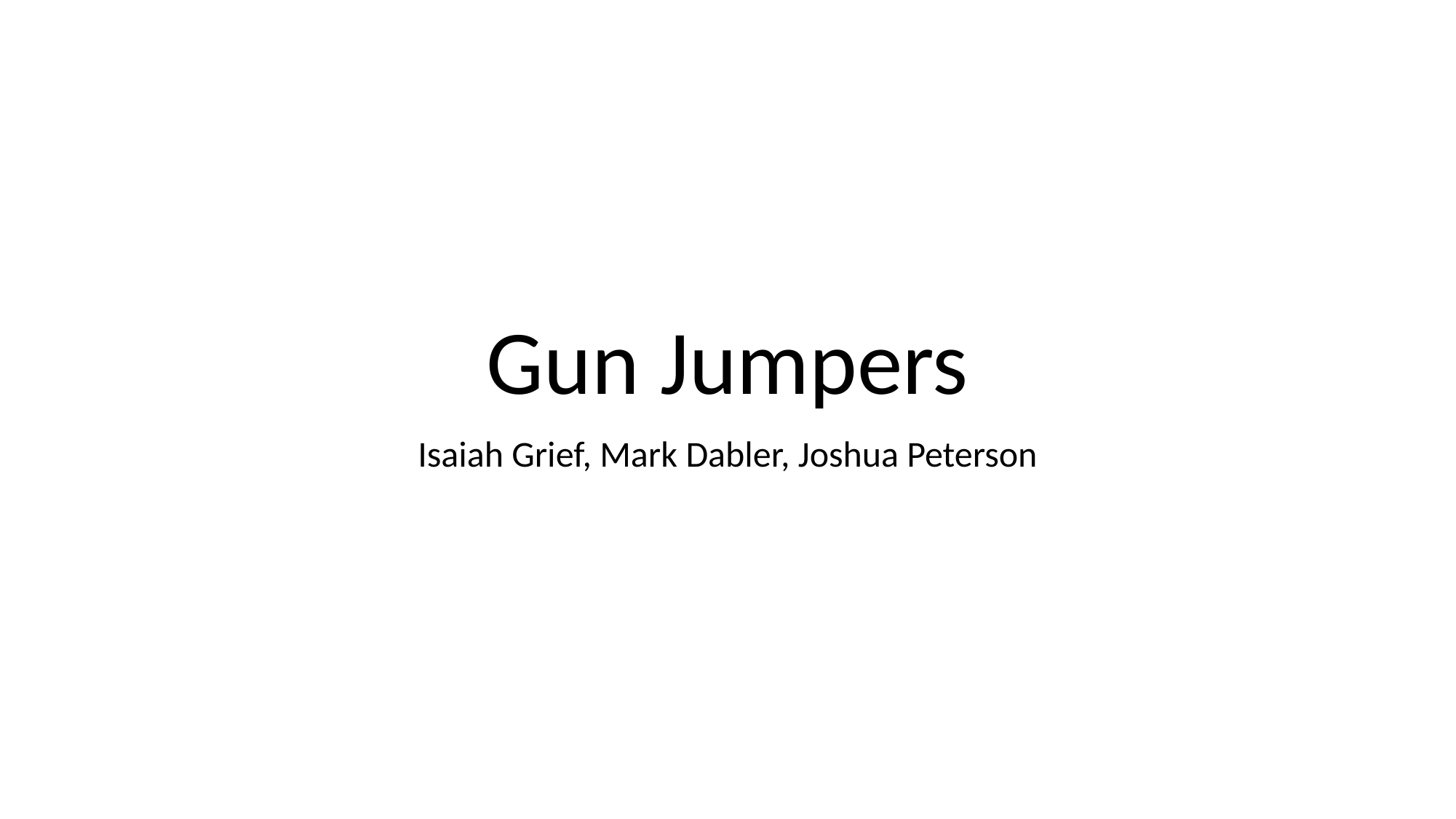

# Gun Jumpers
Isaiah Grief, Mark Dabler, Joshua Peterson